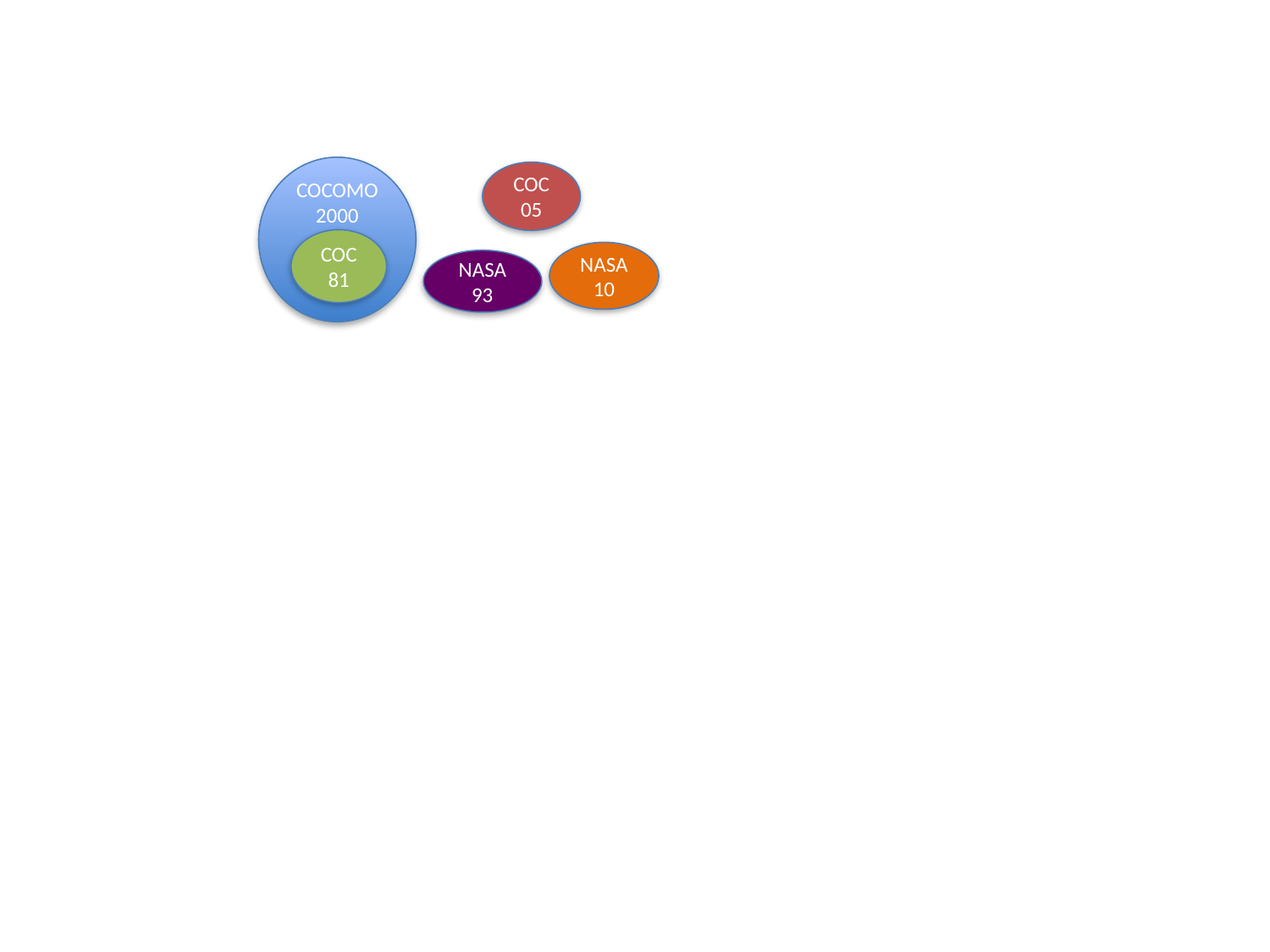

COCOMO 2000

COC05
COC81
NASA 10
NASA 93